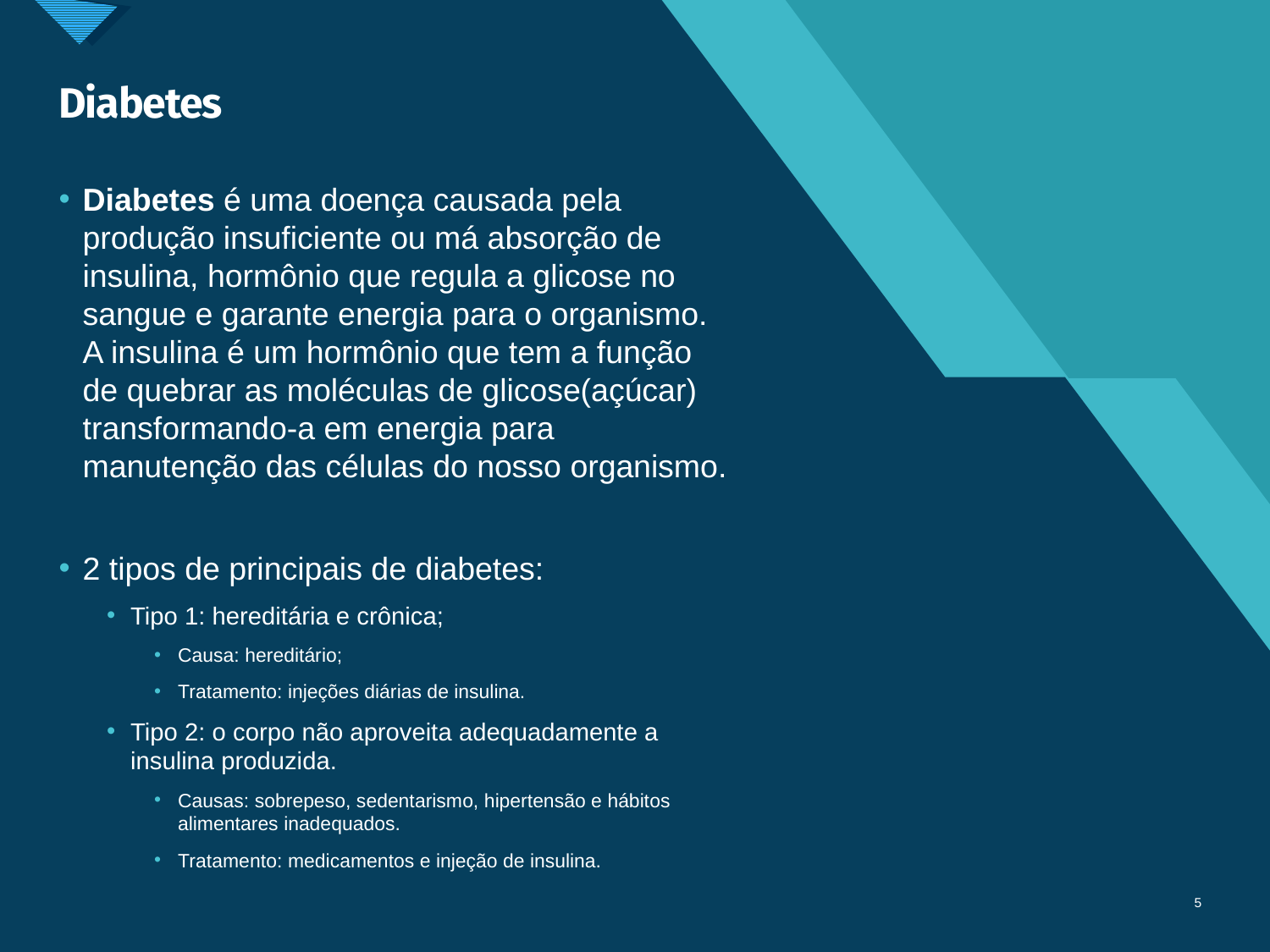

# Diabetes
Diabetes é uma doença causada pela produção insuficiente ou má absorção de insulina, hormônio que regula a glicose no sangue e garante energia para o organismo. A insulina é um hormônio que tem a função de quebrar as moléculas de glicose(açúcar) transformando-a em energia para manutenção das células do nosso organismo.

2 tipos de principais de diabetes:
Tipo 1: hereditária e crônica;
Causa: hereditário;
Tratamento: injeções diárias de insulina.
Tipo 2: o corpo não aproveita adequadamente a insulina produzida.
Causas: sobrepeso, sedentarismo, hipertensão e hábitos alimentares inadequados.
Tratamento: medicamentos e injeção de insulina.
5